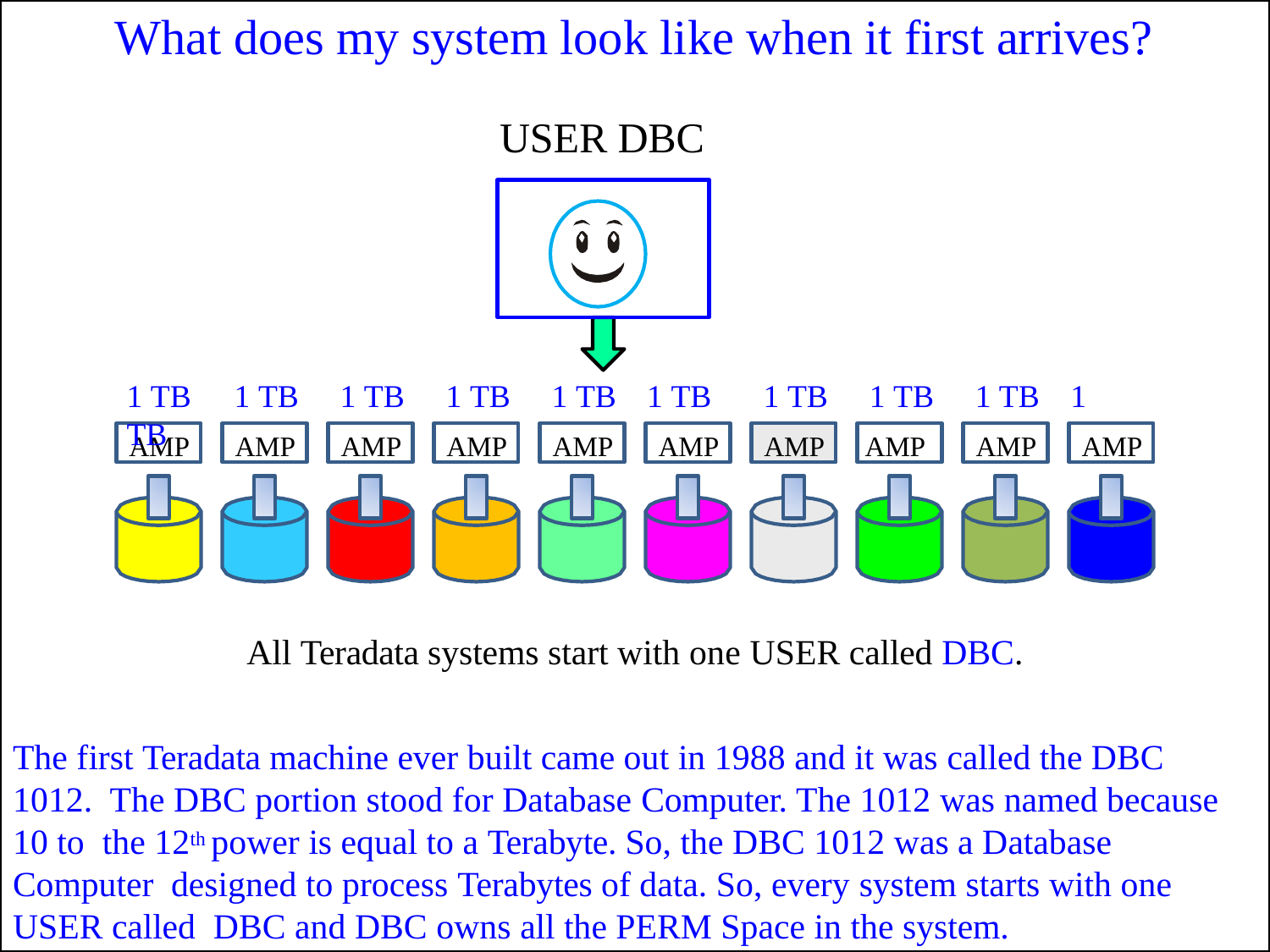

# What does my system look like when it first arrives?
USER DBC

1 TB	1 TB	1 TB	1 TB	1 TB	1 TB	1 TB	1 TB	1 TB	1 TB
AMP
AMP
AMP
AMP
AMP
AMP
AMP
AMP
AMP
AMP

All Teradata systems start with one USER called DBC.

The first Teradata machine ever built came out in 1988 and it was called the DBC 1012.  The DBC portion stood for Database Computer. The 1012 was named because 10 to  the 12th power is equal to a Terabyte. So, the DBC 1012 was a Database Computer  designed to process Terabytes of data. So, every system starts with one USER called  DBC and DBC owns all the PERM Space in the system.